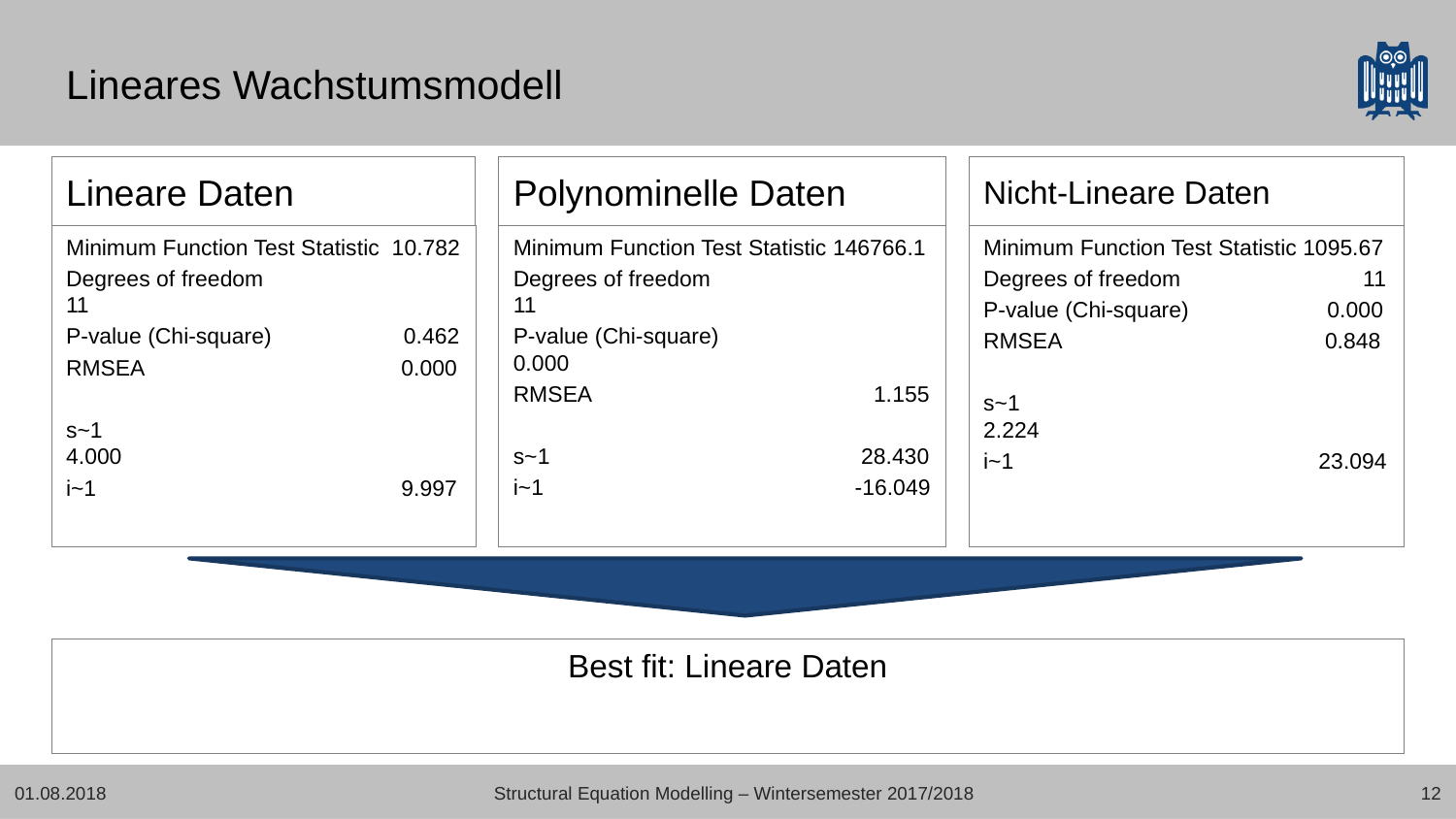

# Lineares Wachstumsmodell
Nicht-Lineare Daten
Lineare Daten
Polynominelle Daten
Minimum Function Test Statistic  10.782
Degrees of freedom                            11
P-value (Chi-square)                     0.462
RMSEA		       0.000

s~1                                                 4.000
i~1		       9.997
Minimum Function Test Statistic 146766.1
Degrees of freedom                                11
P-value (Chi-square)                         0.000
RMSEA		           1.155

s~1 		         28.430
i~1		        -16.049

Minimum Function Test Statistic 1095.67
Degrees of freedom                             11
P-value (Chi-square)                      0.000
RMSEA		        0.848

s~1                                                   2.224
i~1		       23.094

Best fit: Lineare Daten
01.08.2018
Structural Equation Modelling – Wintersemester 2017/2018
12